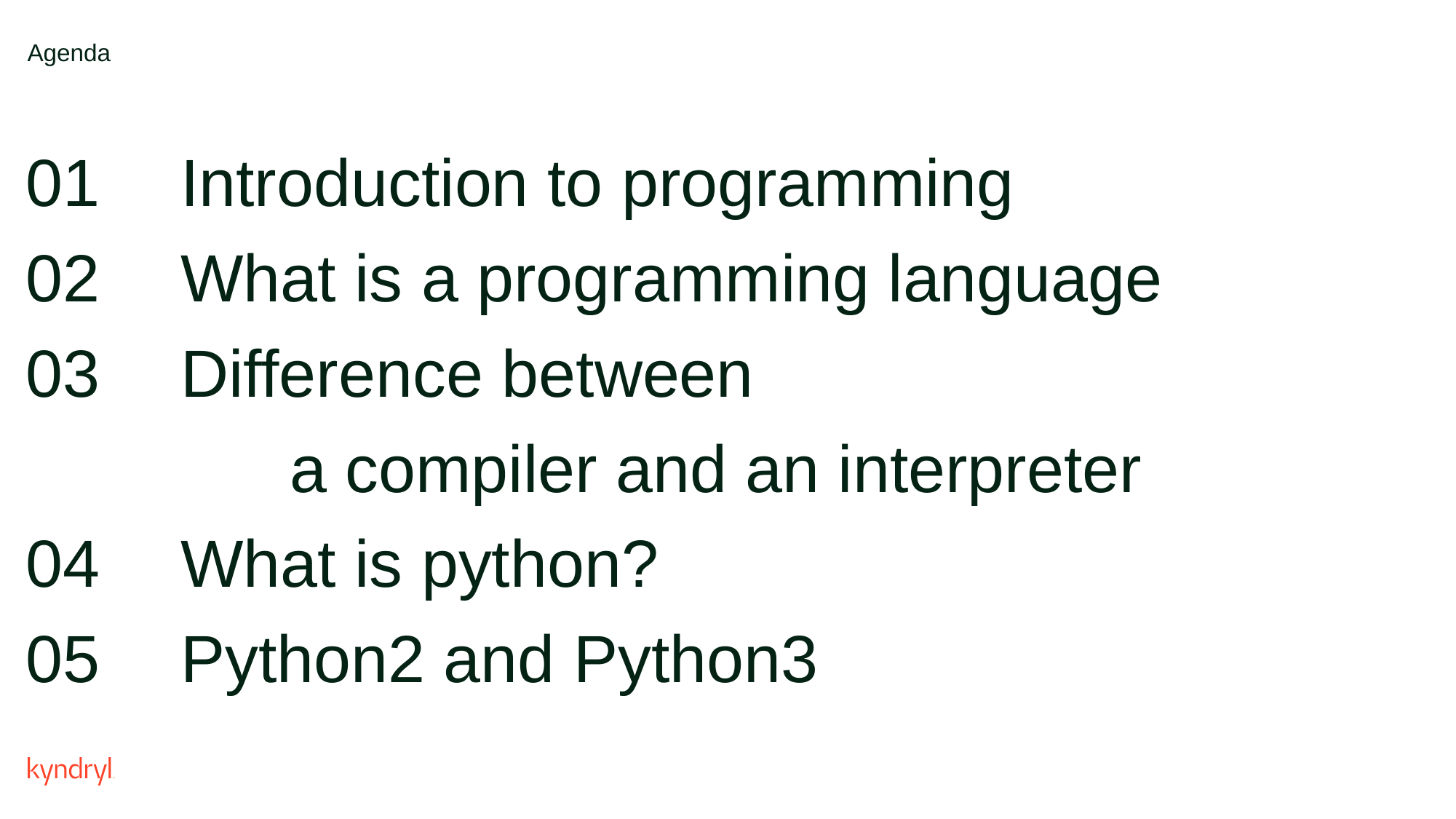

# Agenda
Introduction to programming
What is a programming language
Difference between
	a compiler and an interpreter
What is python?
Python2 and Python3
01
02
03

04
05